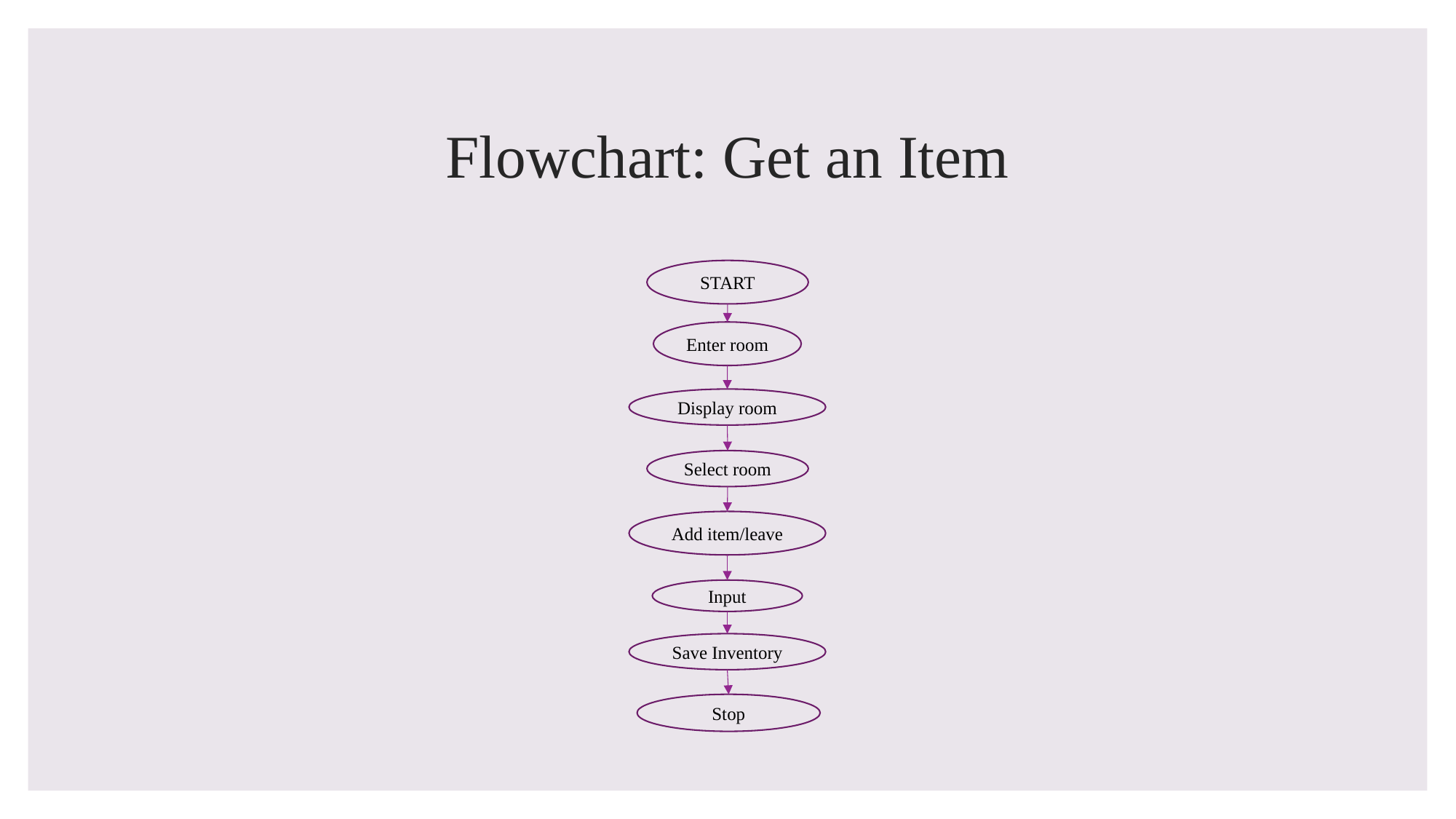

# Flowchart: Get an Item

START
Enter room
Display room
Select room
Add item/leave
Input
Save Inventory
Stop